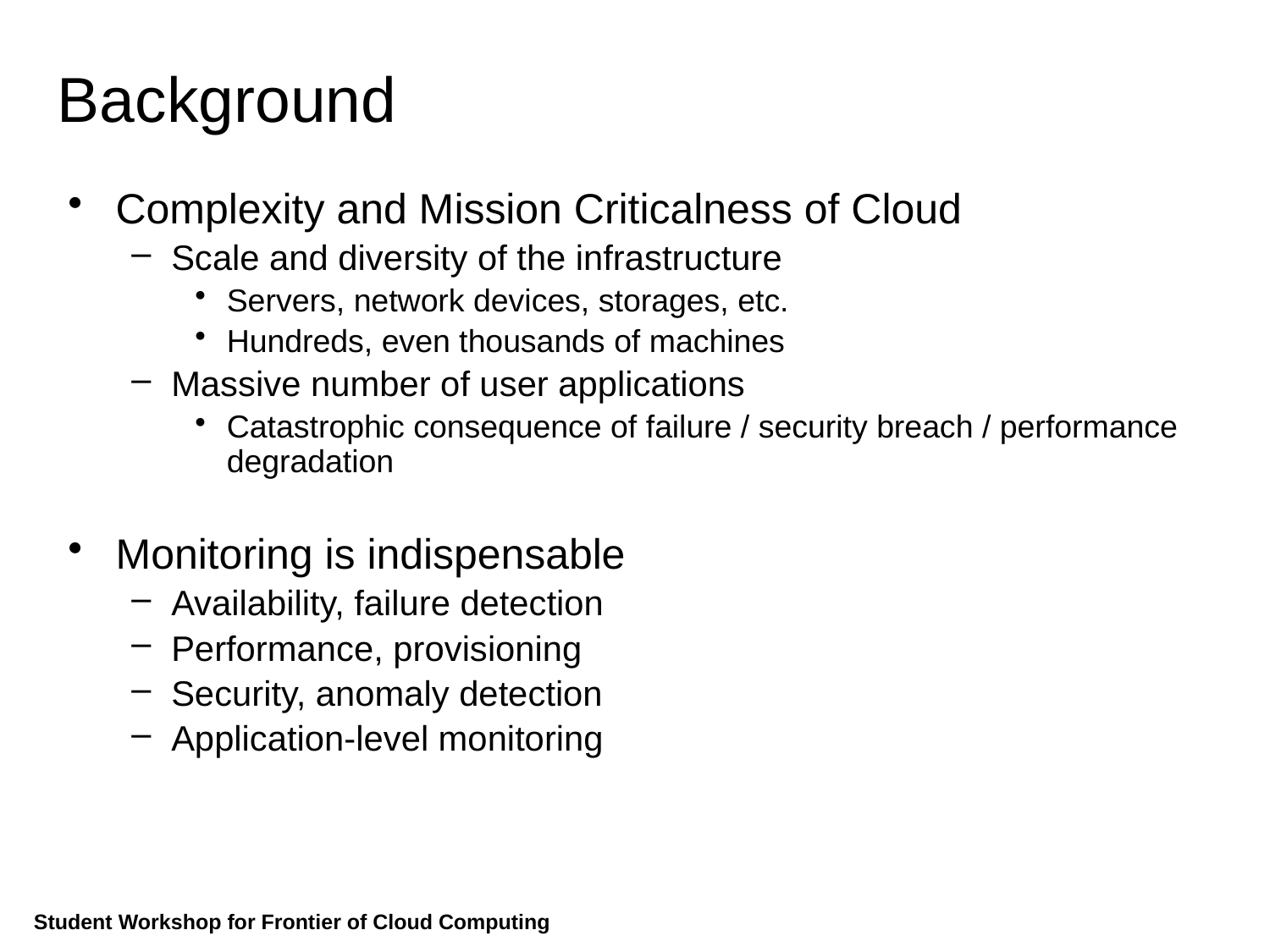

# Background
Complexity and Mission Criticalness of Cloud
Scale and diversity of the infrastructure
Servers, network devices, storages, etc.
Hundreds, even thousands of machines
Massive number of user applications
Catastrophic consequence of failure / security breach / performance degradation

Monitoring is indispensable
Availability, failure detection
Performance, provisioning
Security, anomaly detection
Application-level monitoring
Student Workshop for Frontier of Cloud Computing